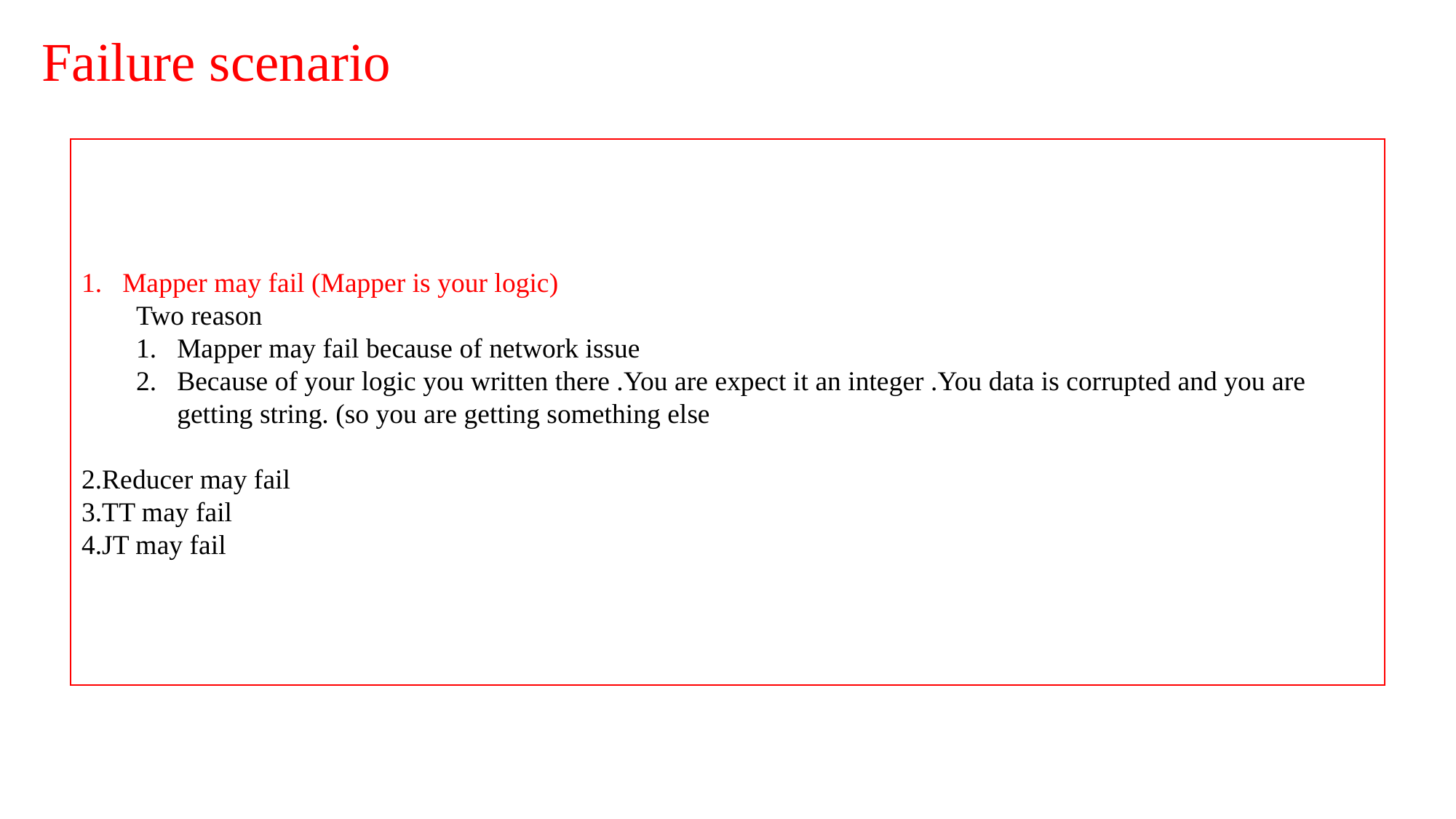

# Failure scenario
Mapper may fail (Mapper is your logic)
Two reason
Mapper may fail because of network issue
Because of your logic you written there .You are expect it an integer .You data is corrupted and you are getting string. (so you are getting something else

2.Reducer may fail
3.TT may fail
4.JT may fail